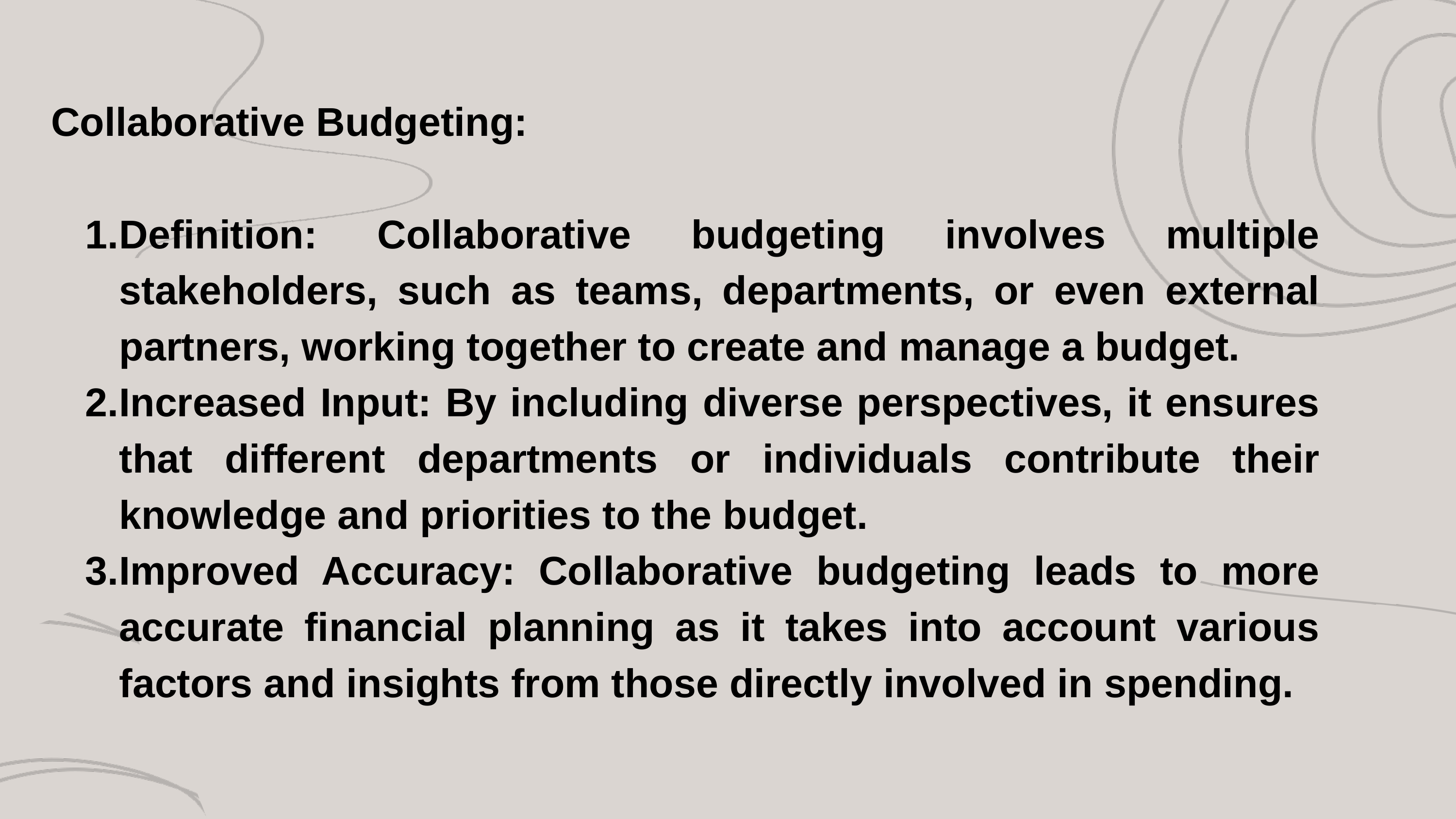

Collaborative Budgeting:

Definition: Collaborative budgeting involves multiple stakeholders, such as teams, departments, or even external partners, working together to create and manage a budget.
Increased Input: By including diverse perspectives, it ensures that different departments or individuals contribute their knowledge and priorities to the budget.
Improved Accuracy: Collaborative budgeting leads to more accurate financial planning as it takes into account various factors and insights from those directly involved in spending.